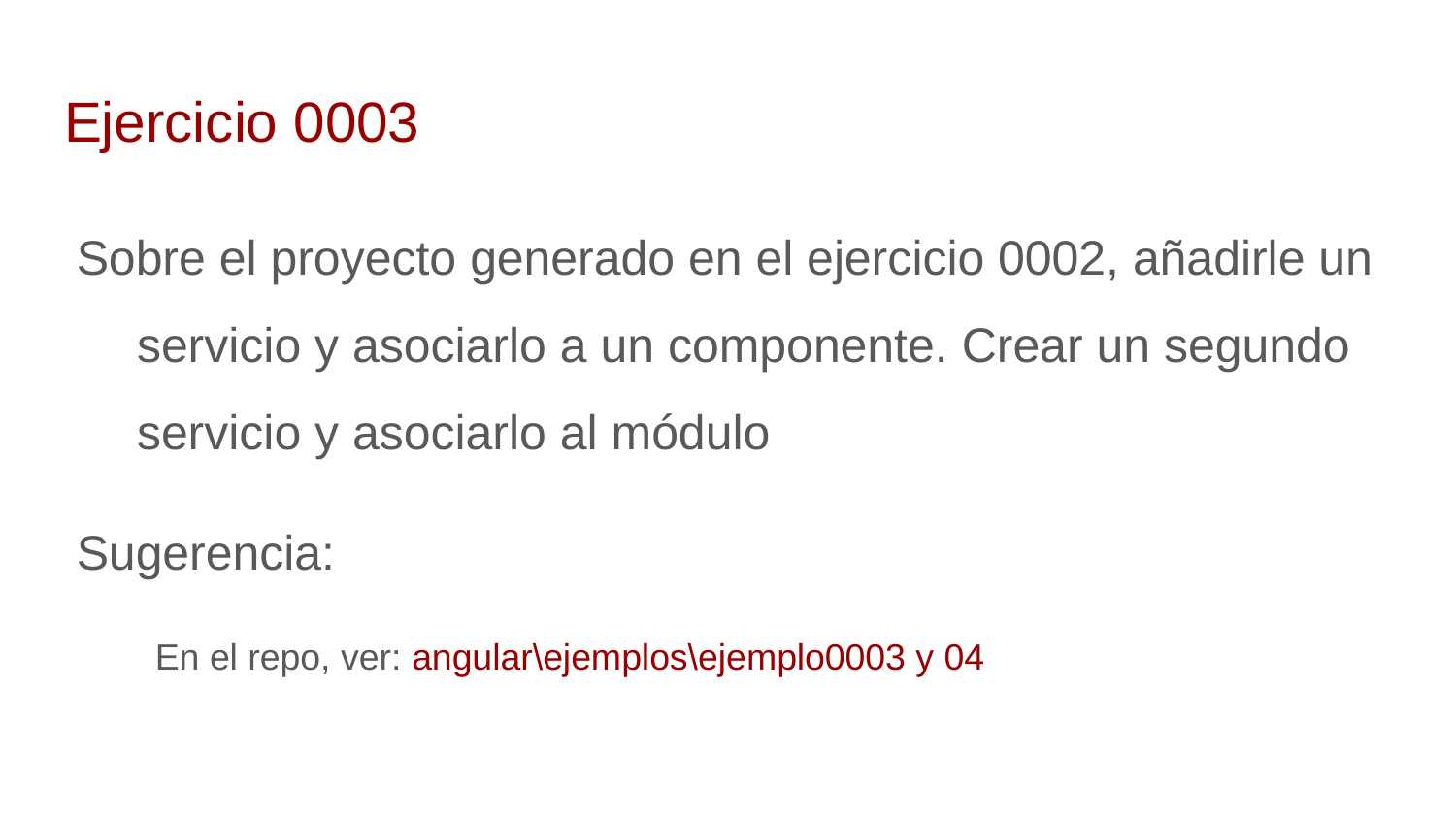

# Ejercicio 0003
Sobre el proyecto generado en el ejercicio 0002, añadirle un servicio y asociarlo a un componente. Crear un segundo servicio y asociarlo al módulo
Sugerencia:
En el repo, ver: angular\ejemplos\ejemplo0003 y 04